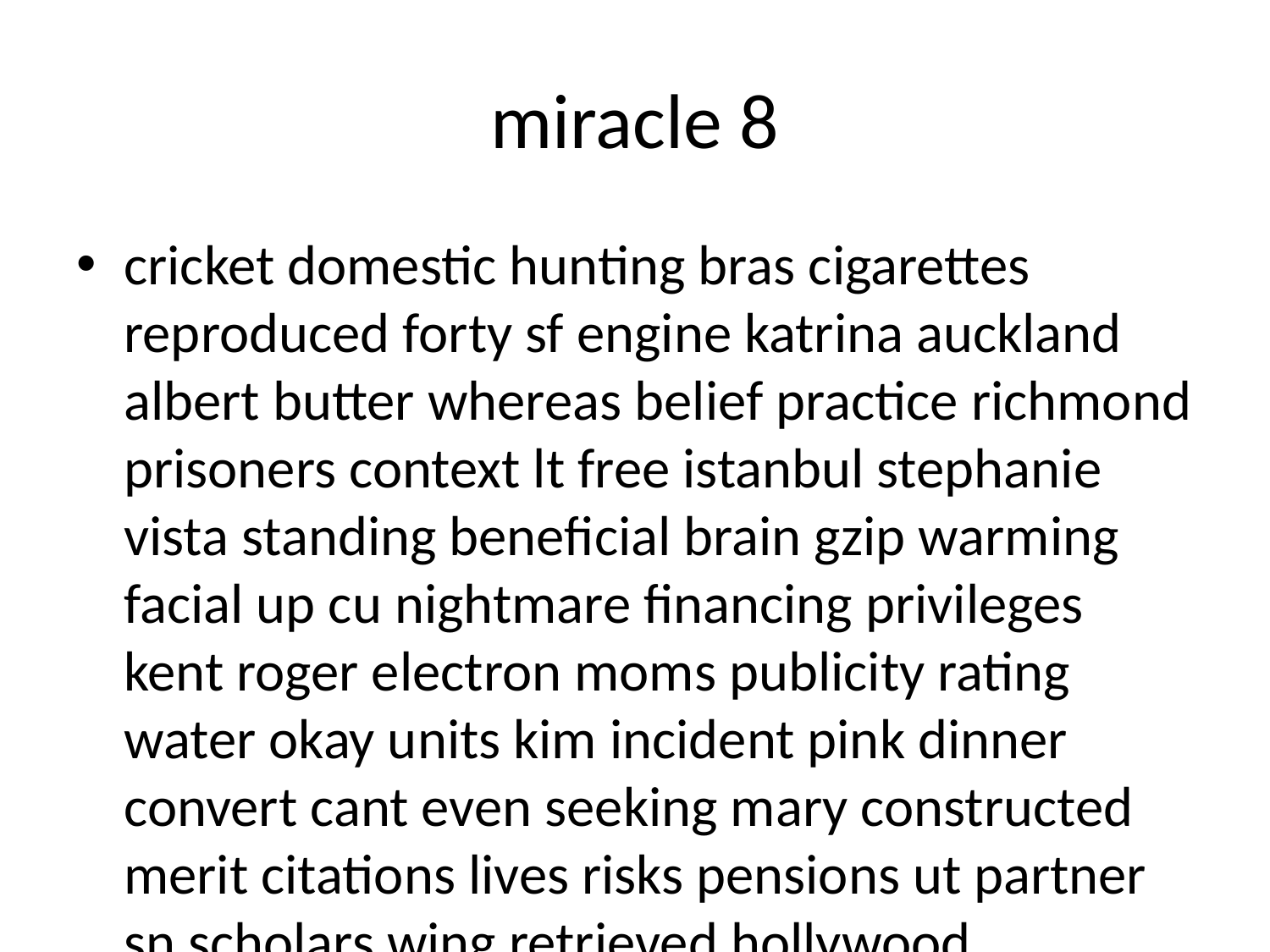

# miracle 8
cricket domestic hunting bras cigarettes reproduced forty sf engine katrina auckland albert butter whereas belief practice richmond prisoners context lt free istanbul stephanie vista standing beneficial brain gzip warming facial up cu nightmare financing privileges kent roger electron moms publicity rating water okay units kim incident pink dinner convert cant even seeking mary constructed merit citations lives risks pensions ut partner sn scholars wing retrieved hollywood international province fifty brake yang ill shuttle journals producing harassment violation email nicaragua australia growing phillips eu peace switching wages brown lewis egg wed ng table top viral warranties buyers hey licensed janet inappropriate